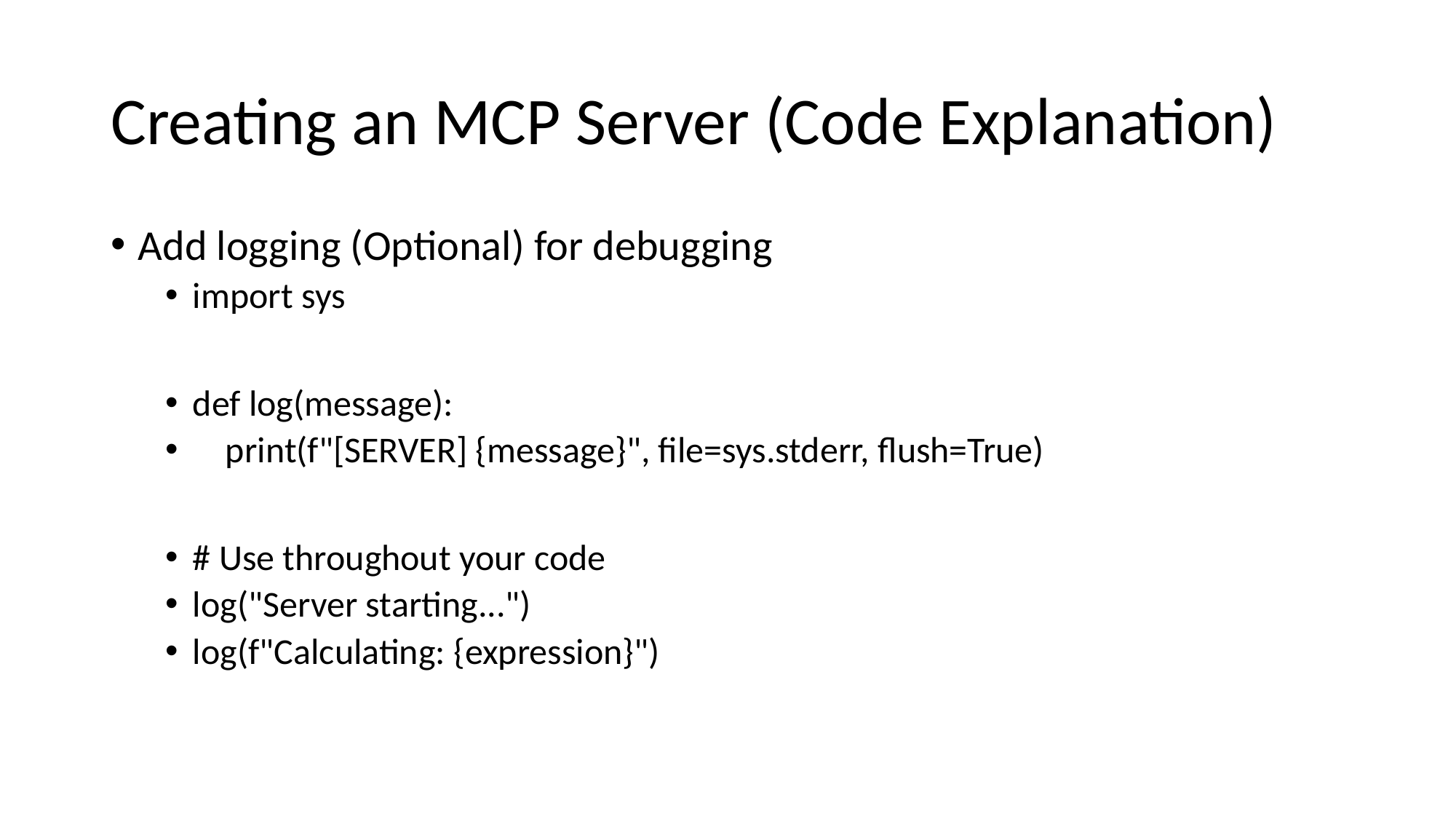

# Creating an MCP Server (Code Explanation)
Add logging (Optional) for debugging
import sys

def log(message):
    print(f"[SERVER] {message}", file=sys.stderr, flush=True)

# Use throughout your code
log("Server starting...")
log(f"Calculating: {expression}")